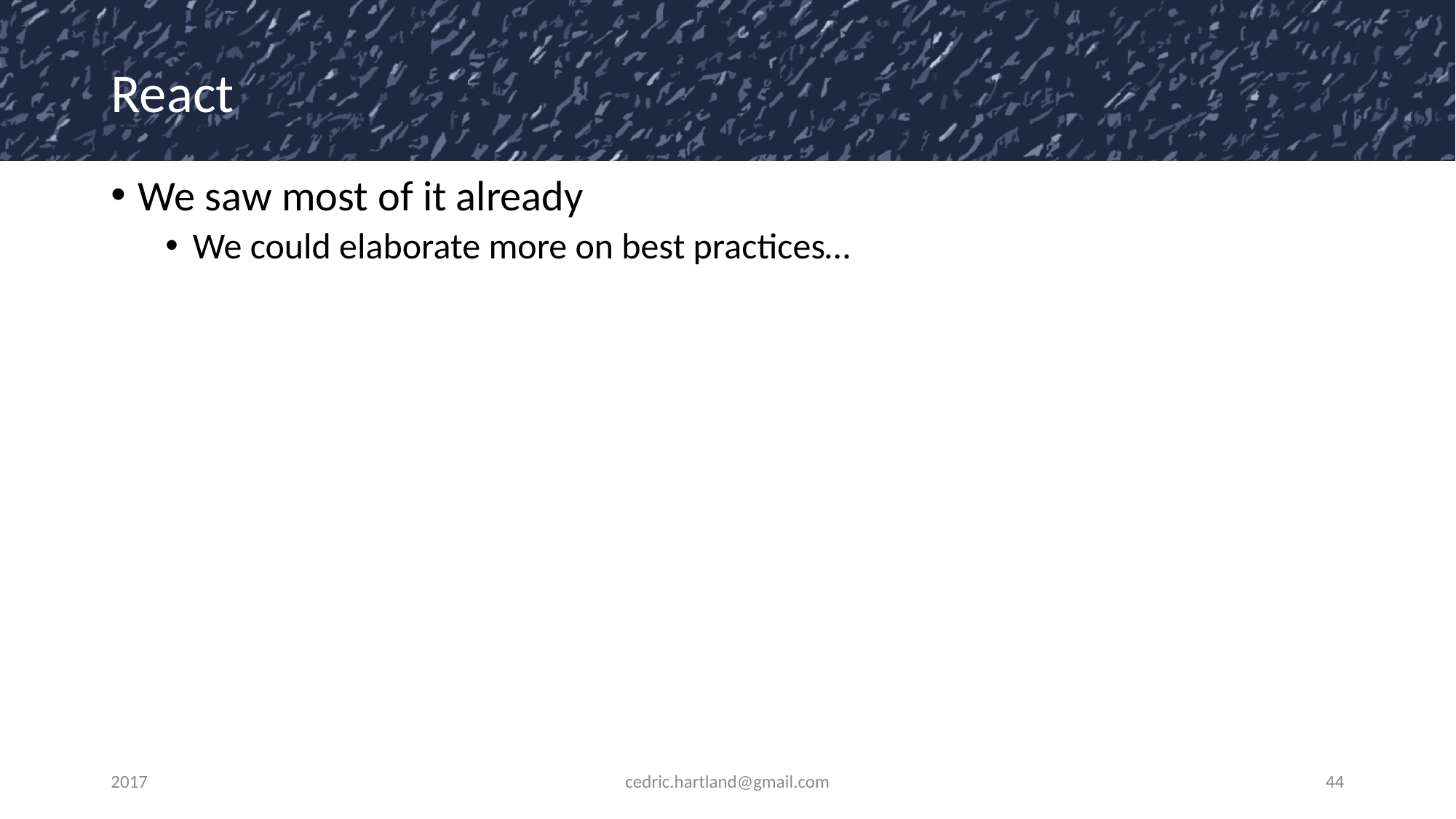

# React
We saw most of it already
We could elaborate more on best practices…
2017
cedric.hartland@gmail.com
44